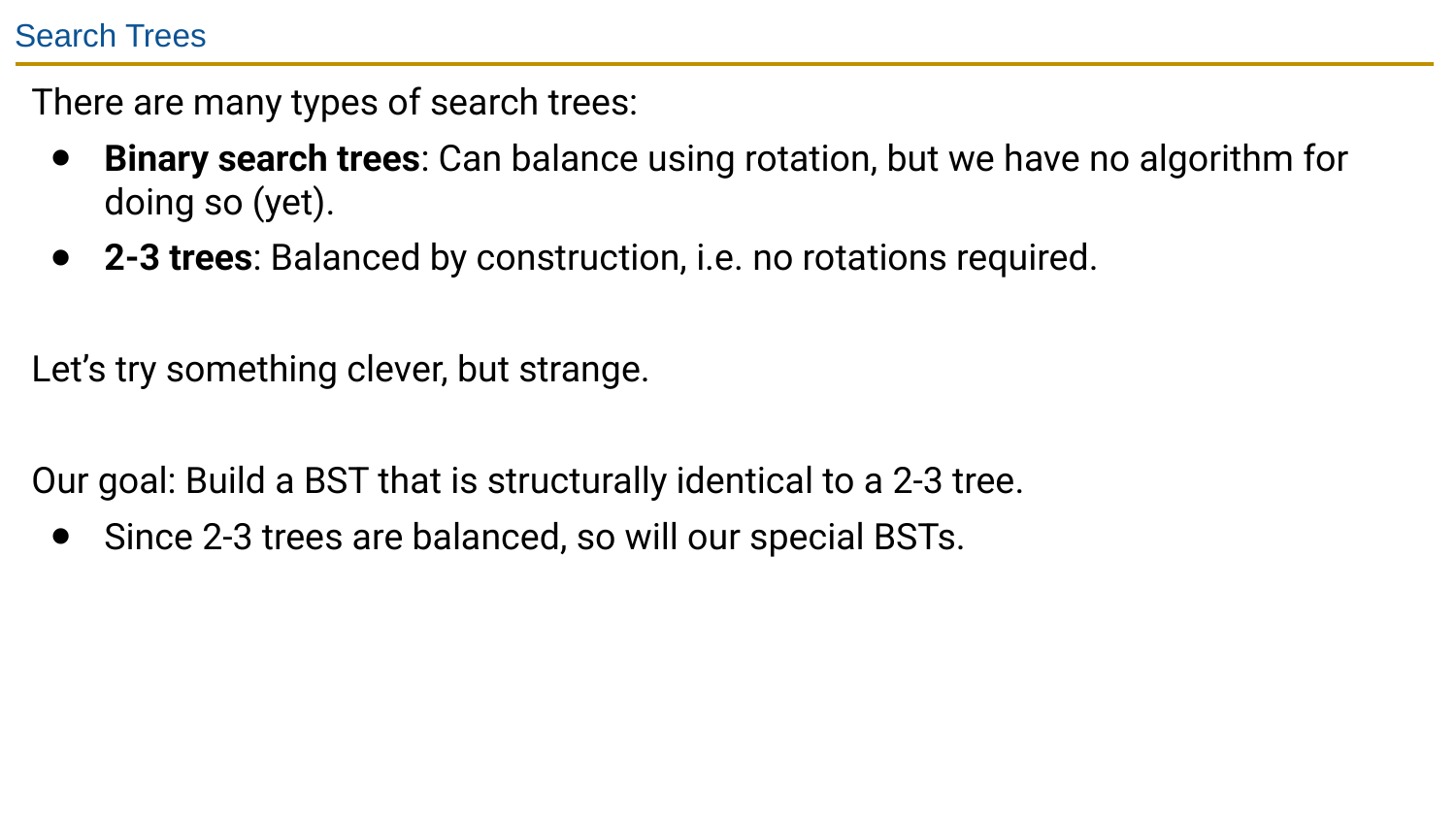

# Search Trees
There are many types of search trees:
Binary search trees: Can balance using rotation, but we have no algorithm for doing so (yet).
2-3 trees: Balanced by construction, i.e. no rotations required.

Let’s try something clever, but strange.

Our goal: Build a BST that is structurally identical to a 2-3 tree.
Since 2-3 trees are balanced, so will our special BSTs.